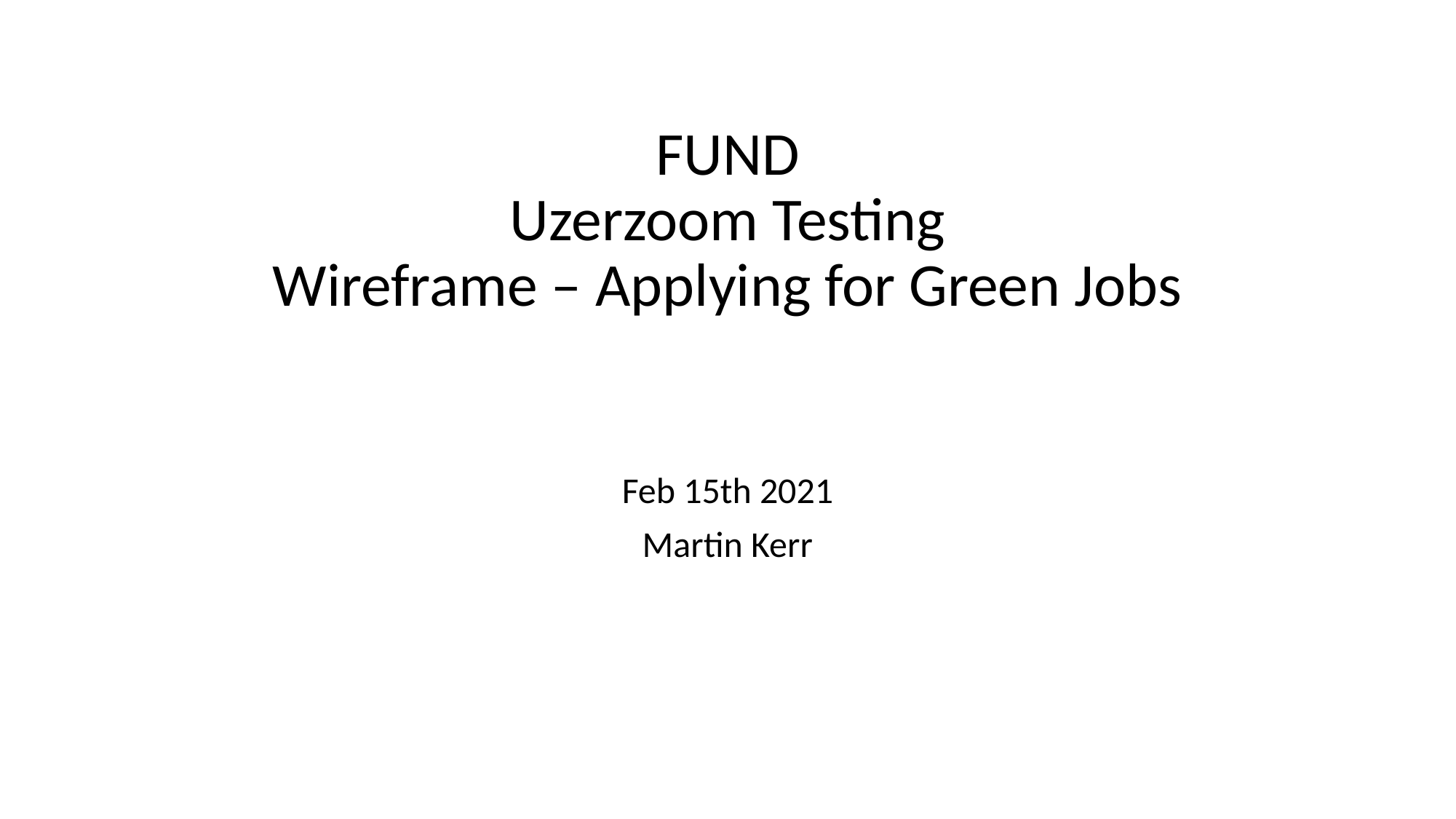

# FUND Uzerzoom Testing Wireframe – Applying for Green Jobs

Feb 15th 2021
Martin Kerr